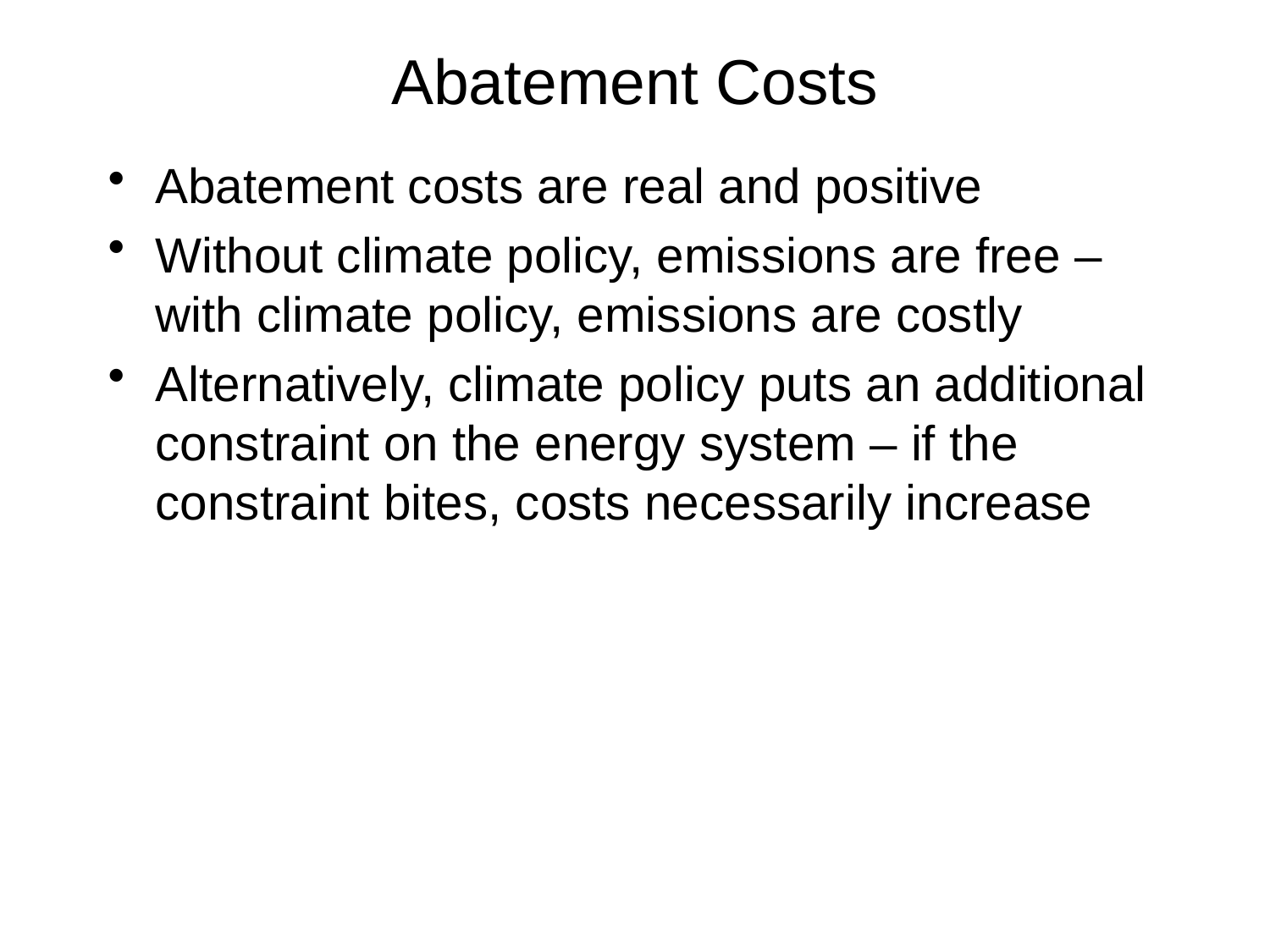

# Abatement Costs
Abatement costs are real and positive
Without climate policy, emissions are free – with climate policy, emissions are costly
Alternatively, climate policy puts an additional constraint on the energy system – if the constraint bites, costs necessarily increase